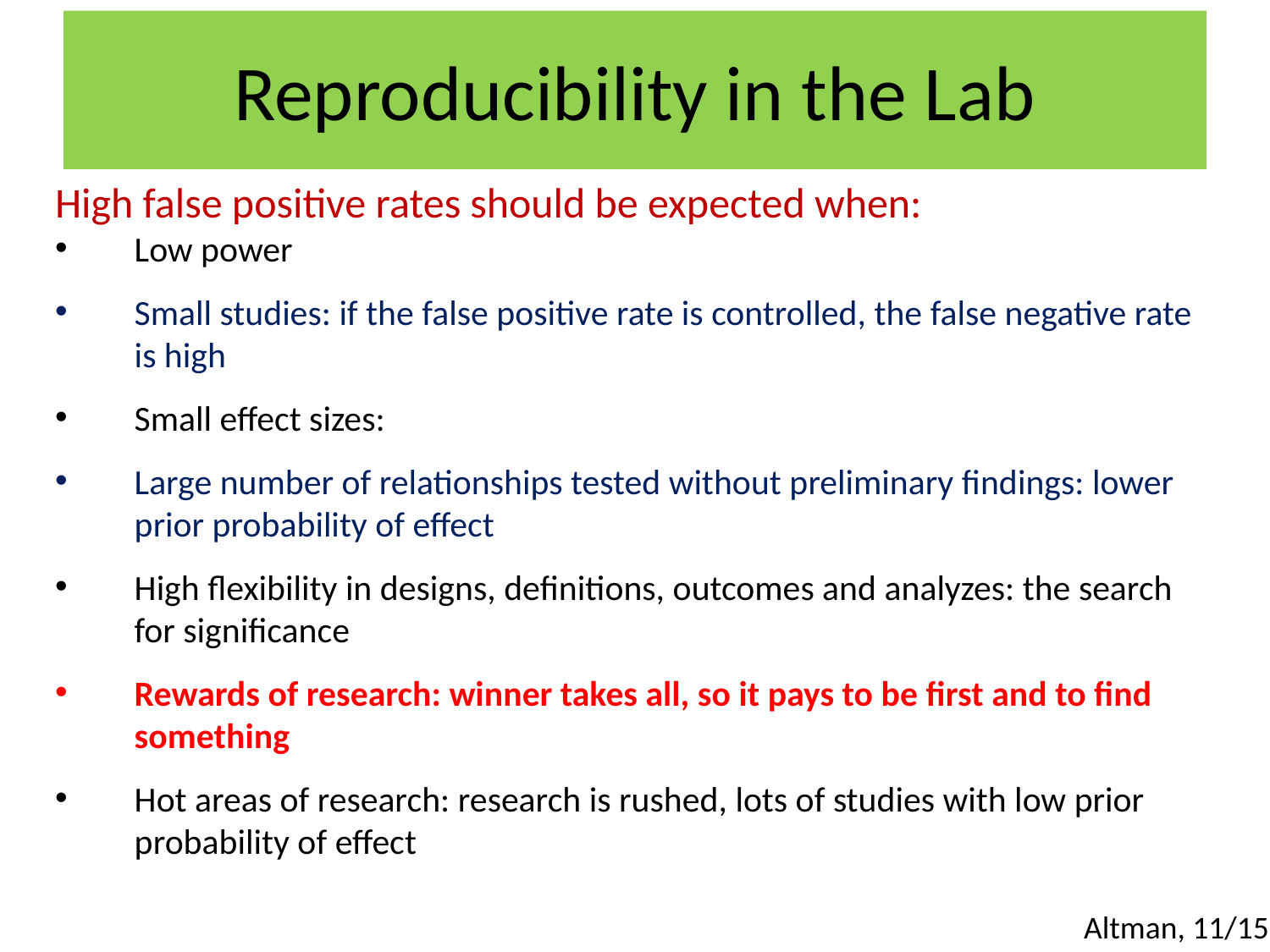

# Reproducibility in the Lab
High false positive rates should be expected when:
Low power
Small studies: if the false positive rate is controlled, the false negative rate is high
Small effect sizes:
Large number of relationships tested without preliminary findings: lower prior probability of effect
High flexibility in designs, definitions, outcomes and analyzes: the search for significance
Rewards of research: winner takes all, so it pays to be first and to find something
Hot areas of research: research is rushed, lots of studies with low prior probability of effect

Altman, 11/15